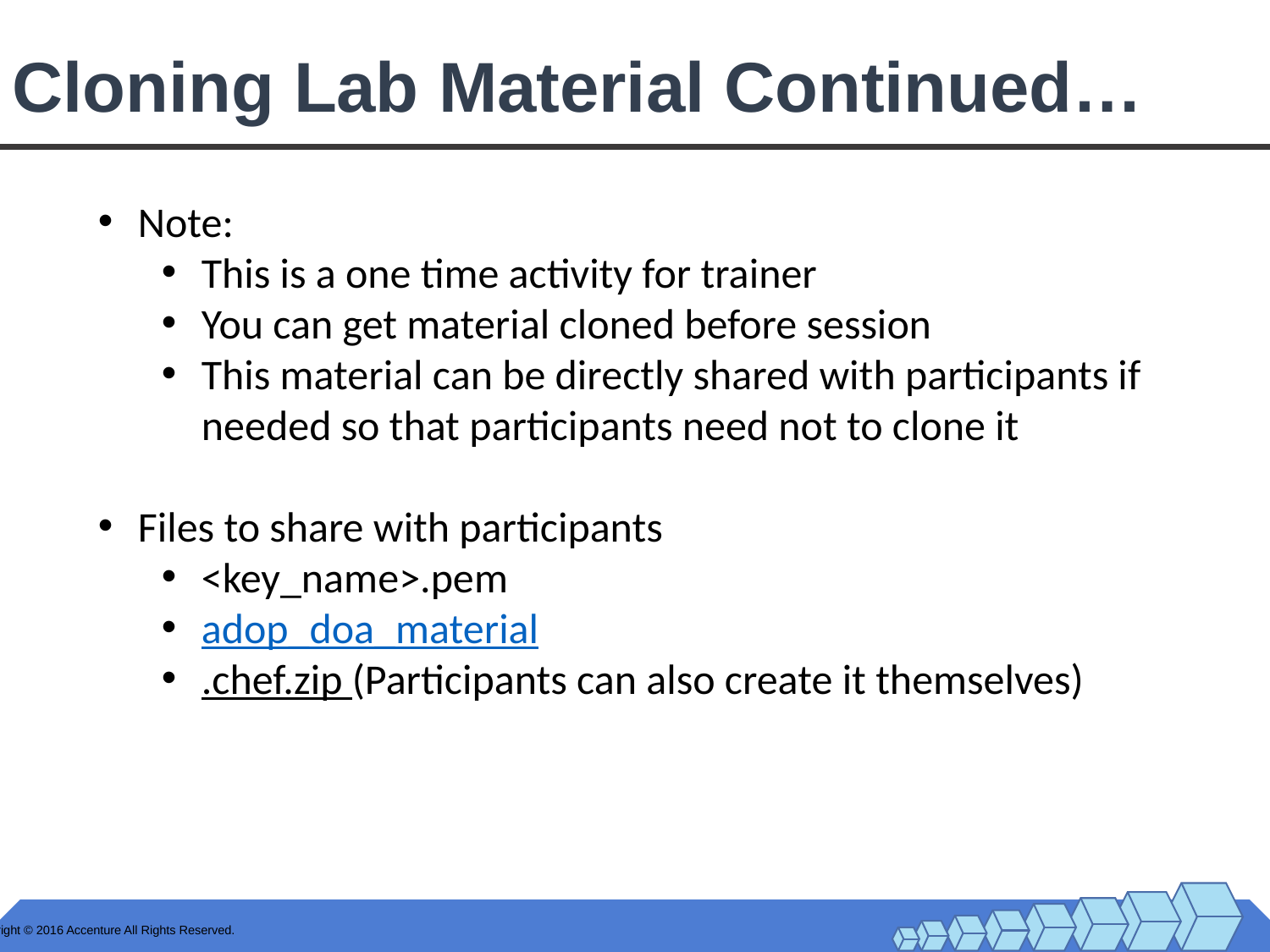

# Cloning Lab Material Continued…
Note:
This is a one time activity for trainer
You can get material cloned before session
This material can be directly shared with participants if needed so that participants need not to clone it

Files to share with participants
<key_name>.pem
adop_doa_material
.chef.zip (Participants can also create it themselves)